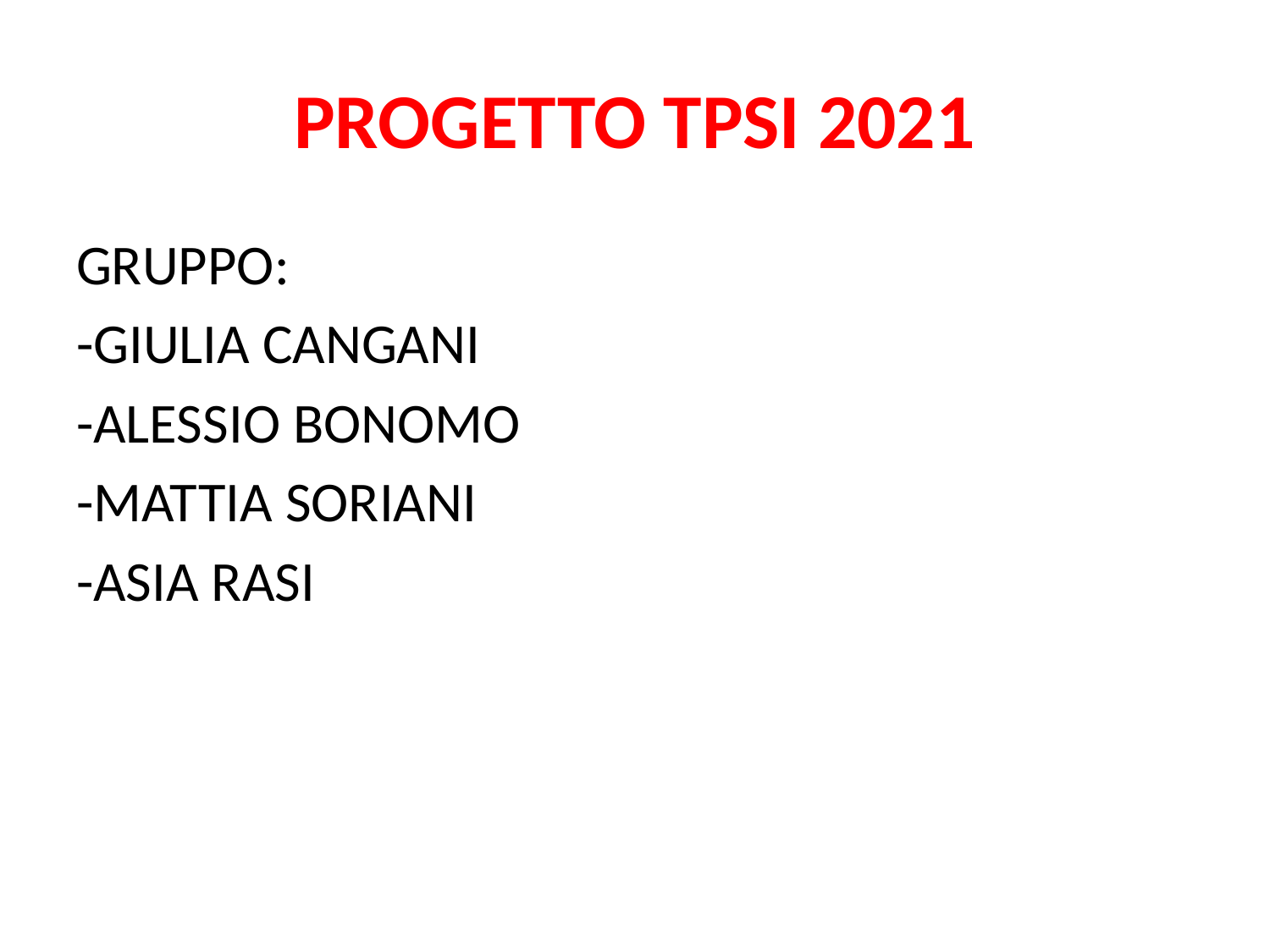

# PROGETTO TPSI 2021
GRUPPO:
-GIULIA CANGANI
-ALESSIO BONOMO
-MATTIA SORIANI
-ASIA RASI